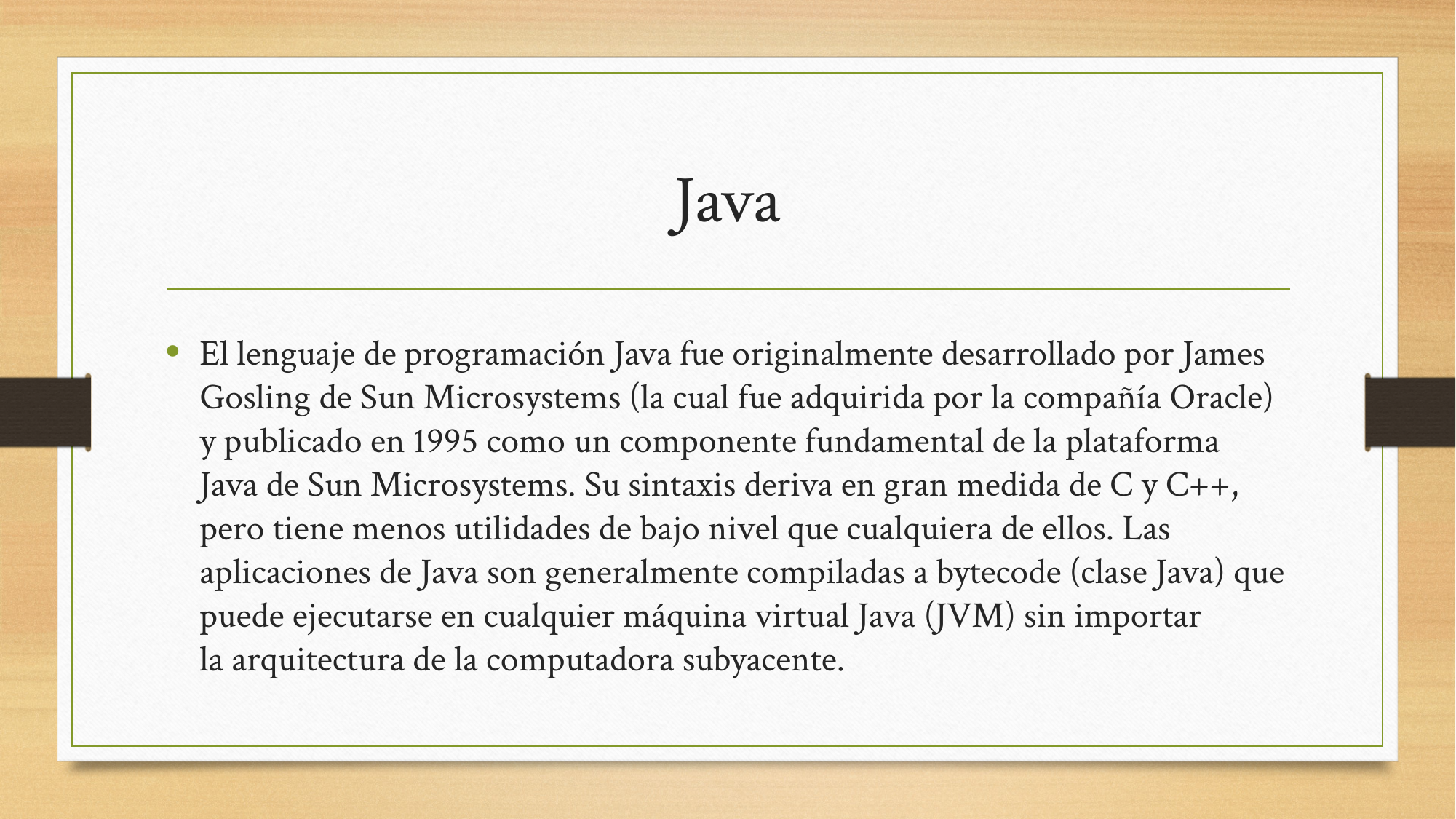

# Java
El lenguaje de programación Java fue originalmente desarrollado por James Gosling de Sun Microsystems (la cual fue adquirida por la compañía Oracle) y publicado en 1995 como un componente fundamental de la plataforma Java de Sun Microsystems. Su sintaxis deriva en gran medida de C y C++, pero tiene menos utilidades de bajo nivel que cualquiera de ellos. Las aplicaciones de Java son generalmente compiladas a bytecode (clase Java) que puede ejecutarse en cualquier máquina virtual Java (JVM) sin importar la arquitectura de la computadora subyacente.